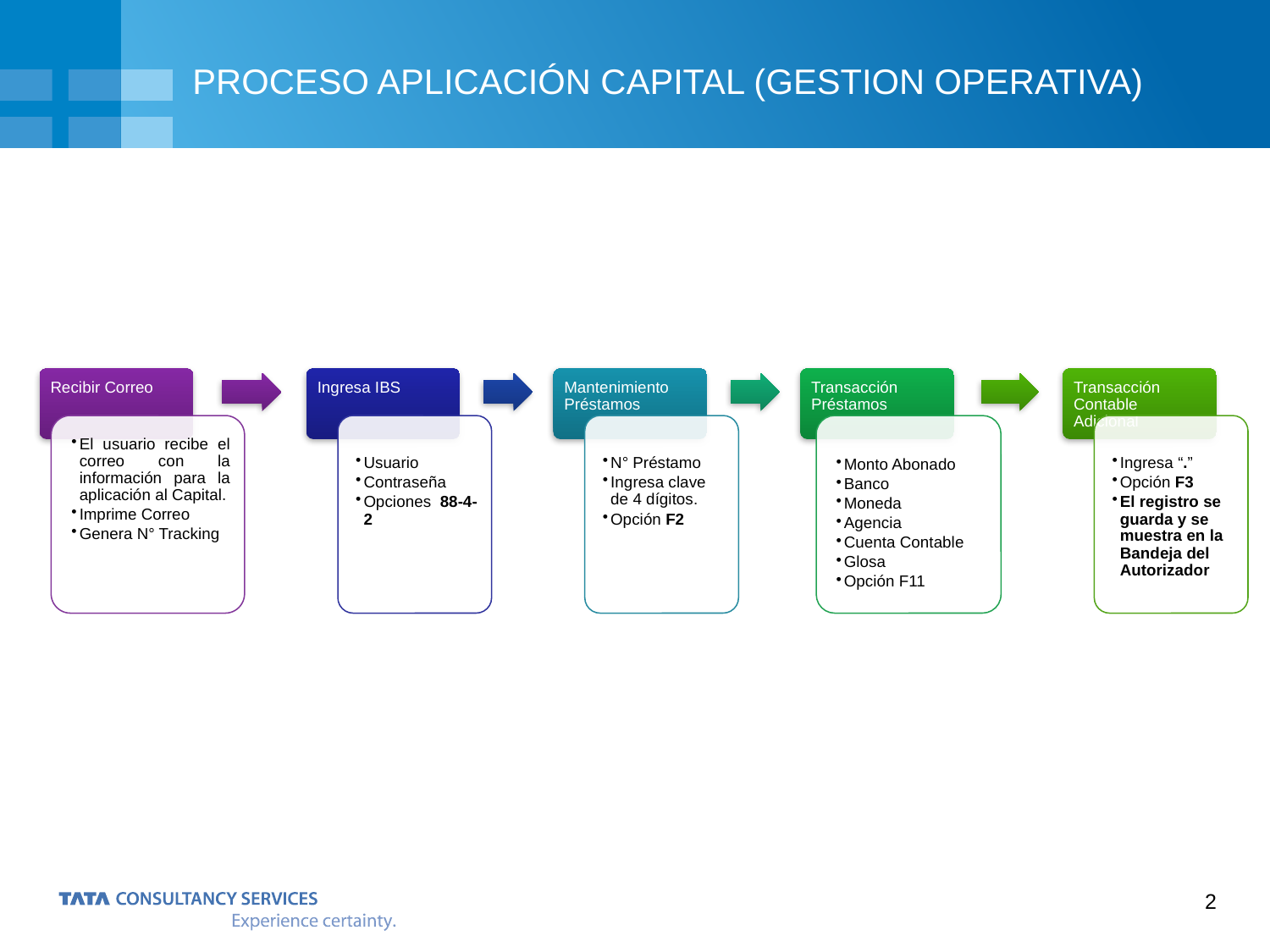

# PROCESO APLICACIÓN CAPITAL (GESTION OPERATIVA)
Recibir Correo
El usuario recibe el correo con la información para la aplicación al Capital.
Imprime Correo
Genera N° Tracking

Ingresa IBS

Usuario
Contraseña
Opciones  88-4-2

Mantenimiento Préstamos

N° Préstamo
Ingresa clave de 4 dígitos.
Opción F2

Transacción Préstamos

Monto Abonado
Banco
Moneda
Agencia
Cuenta Contable
Glosa
Opción F11

Transacción Contable Adicional

Ingresa “.”
Opción F3
El registro se guarda y se muestra en la Bandeja del Autorizador